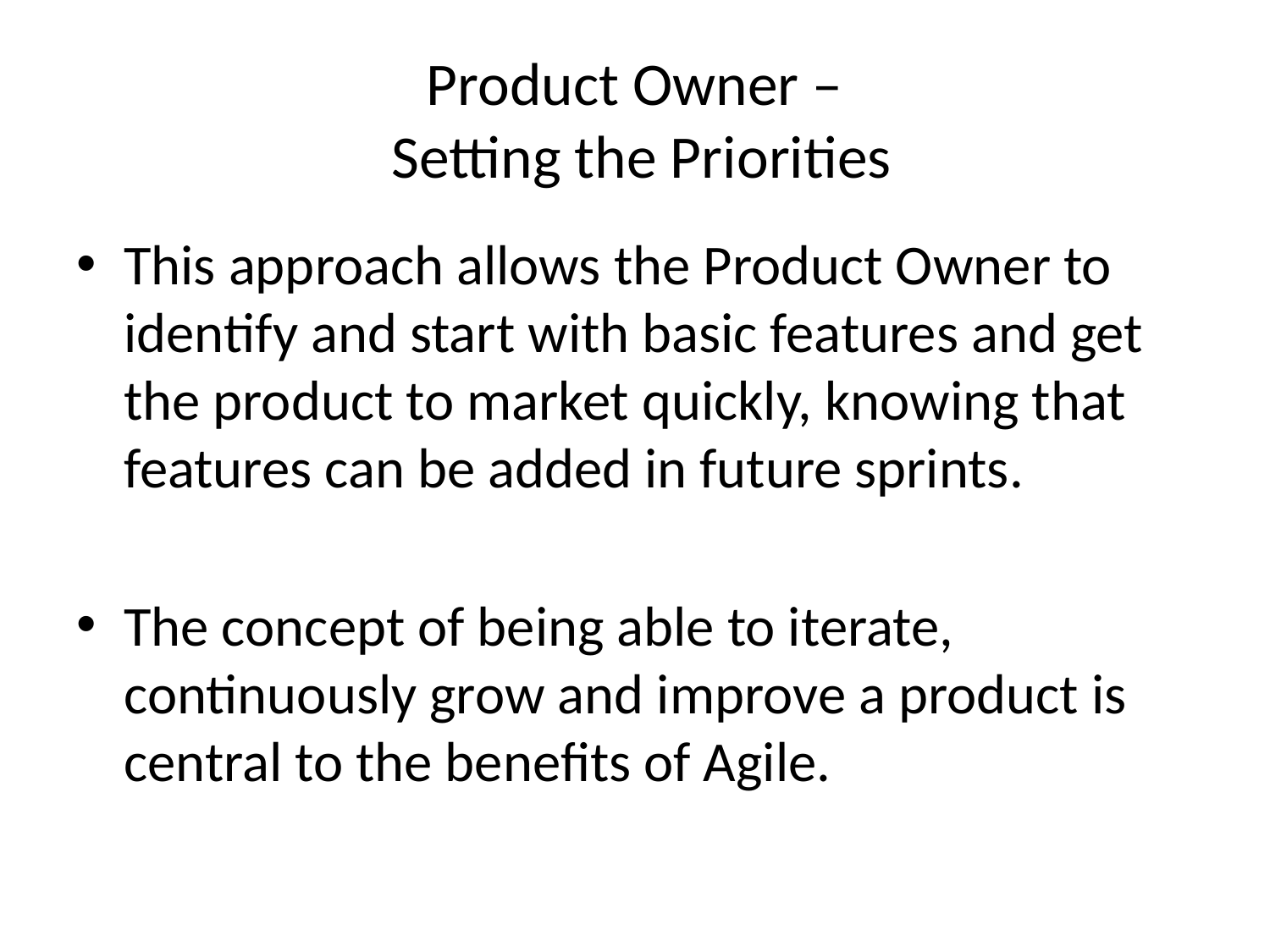

# Product Owner – Setting the Priorities
This approach allows the Product Owner to identify and start with basic features and get the product to market quickly, knowing that features can be added in future sprints.

The concept of being able to iterate, continuously grow and improve a product is central to the benefits of Agile.